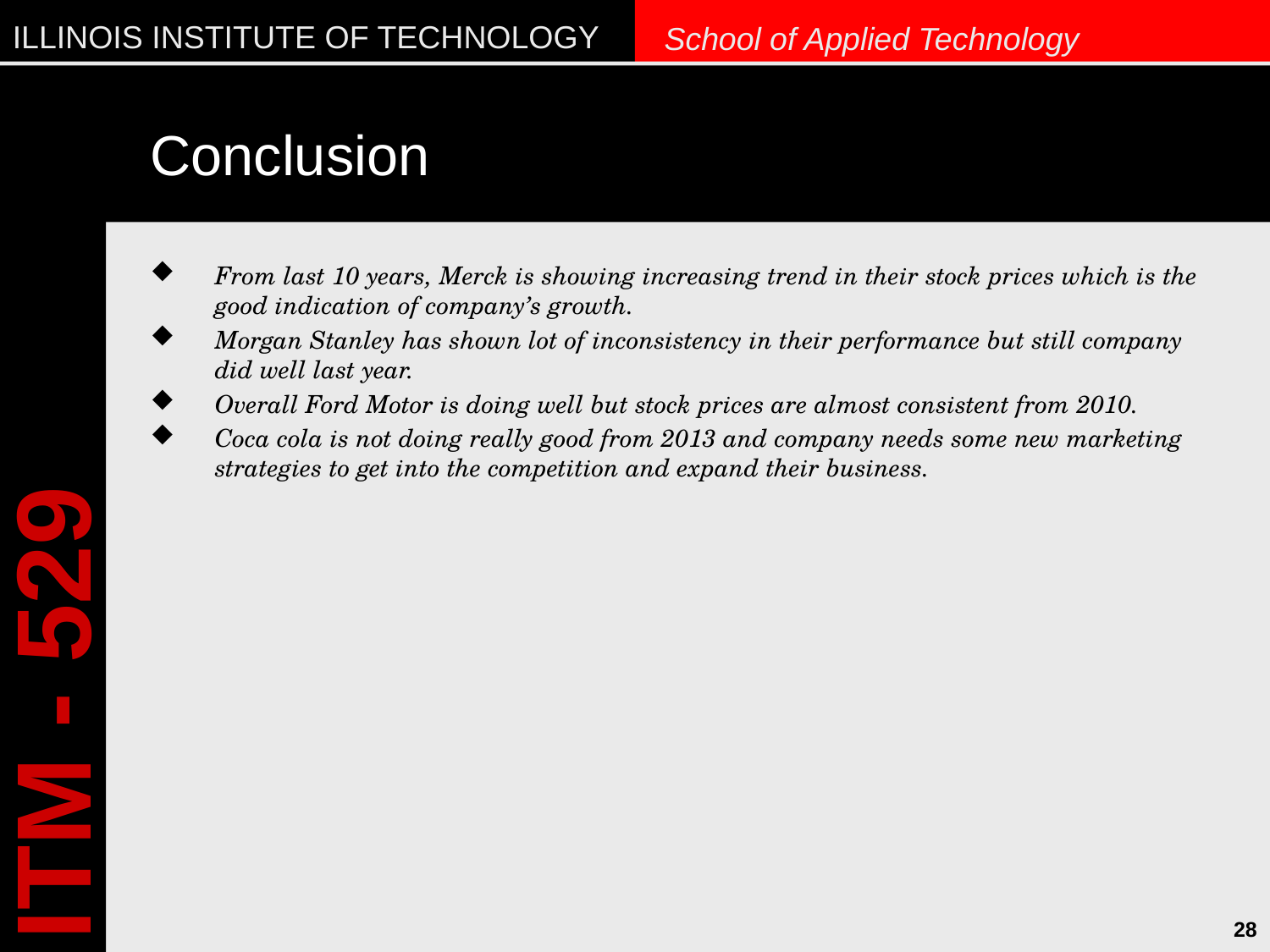

# Conclusion
From last 10 years, Merck is showing increasing trend in their stock prices which is the good indication of company’s growth.
Morgan Stanley has shown lot of inconsistency in their performance but still company did well last year.
Overall Ford Motor is doing well but stock prices are almost consistent from 2010.
Coca cola is not doing really good from 2013 and company needs some new marketing strategies to get into the competition and expand their business.

28